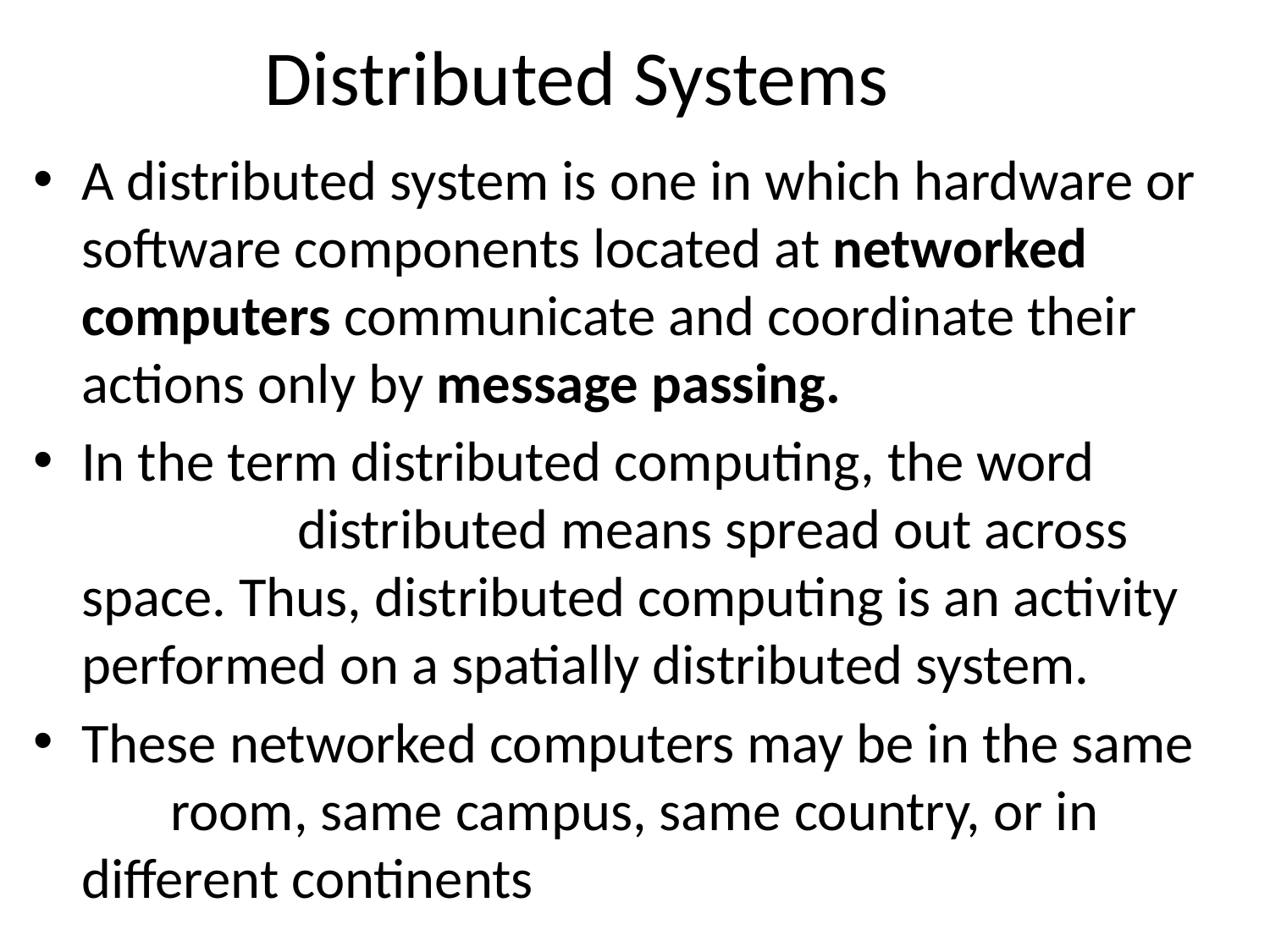

# Distributed Systems
A distributed system is one in which hardware or software components located at networked computers communicate and coordinate their actions only by message passing.
In the term distributed computing, the word                            distributed means spread out across space. Thus, distributed computing is an activity performed on a spatially distributed system.
These networked computers may be in the same          room, same campus, same country, or in different continents